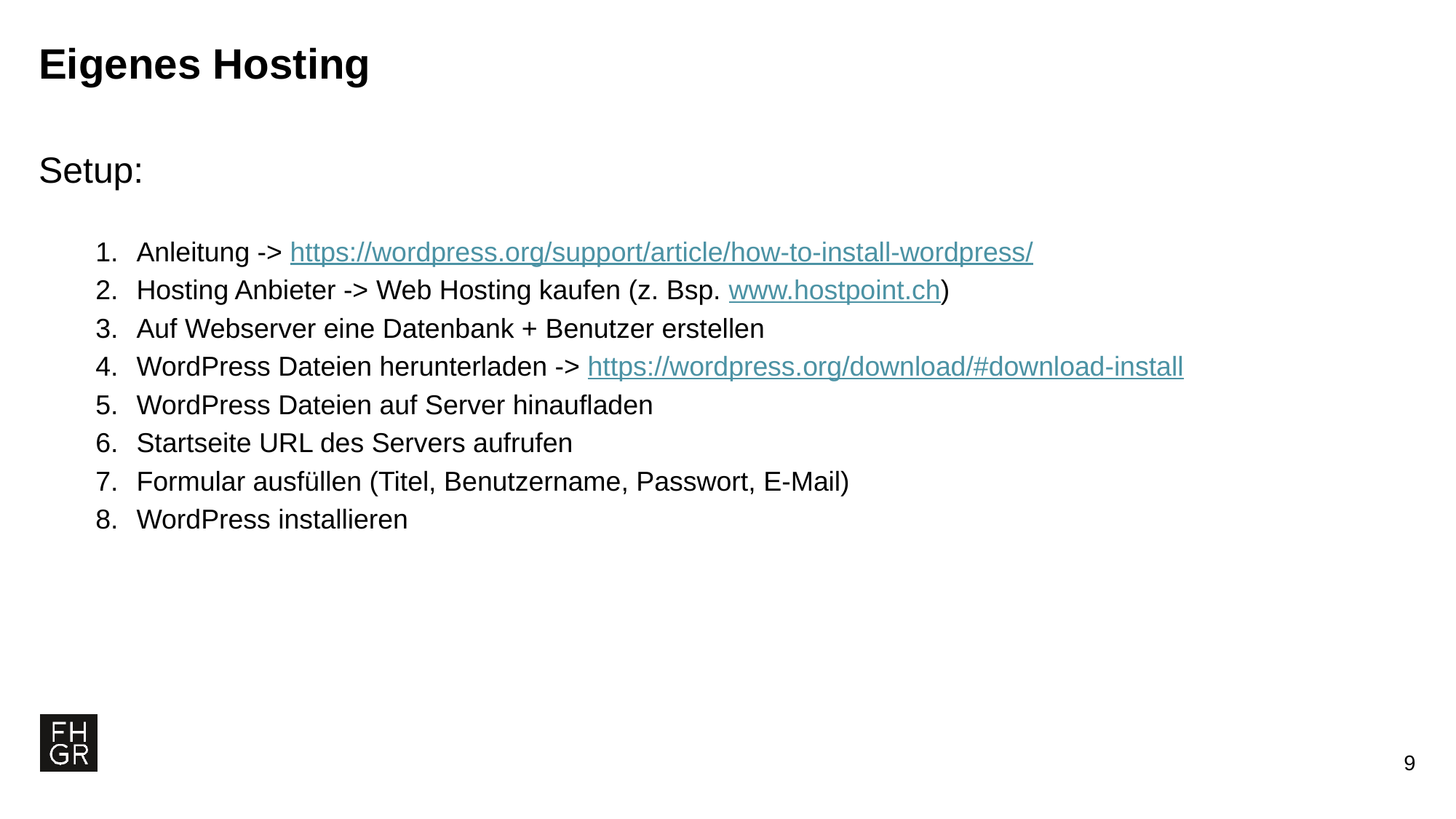

# Eigenes Hosting
Setup:

Anleitung -> https://wordpress.org/support/article/how-to-install-wordpress/
Hosting Anbieter -> Web Hosting kaufen (z. Bsp. www.hostpoint.ch)
Auf Webserver eine Datenbank + Benutzer erstellen
WordPress Dateien herunterladen -> https://wordpress.org/download/#download-install
WordPress Dateien auf Server hinaufladen
Startseite URL des Servers aufrufen
Formular ausfüllen (Titel, Benutzername, Passwort, E-Mail)
WordPress installieren

9